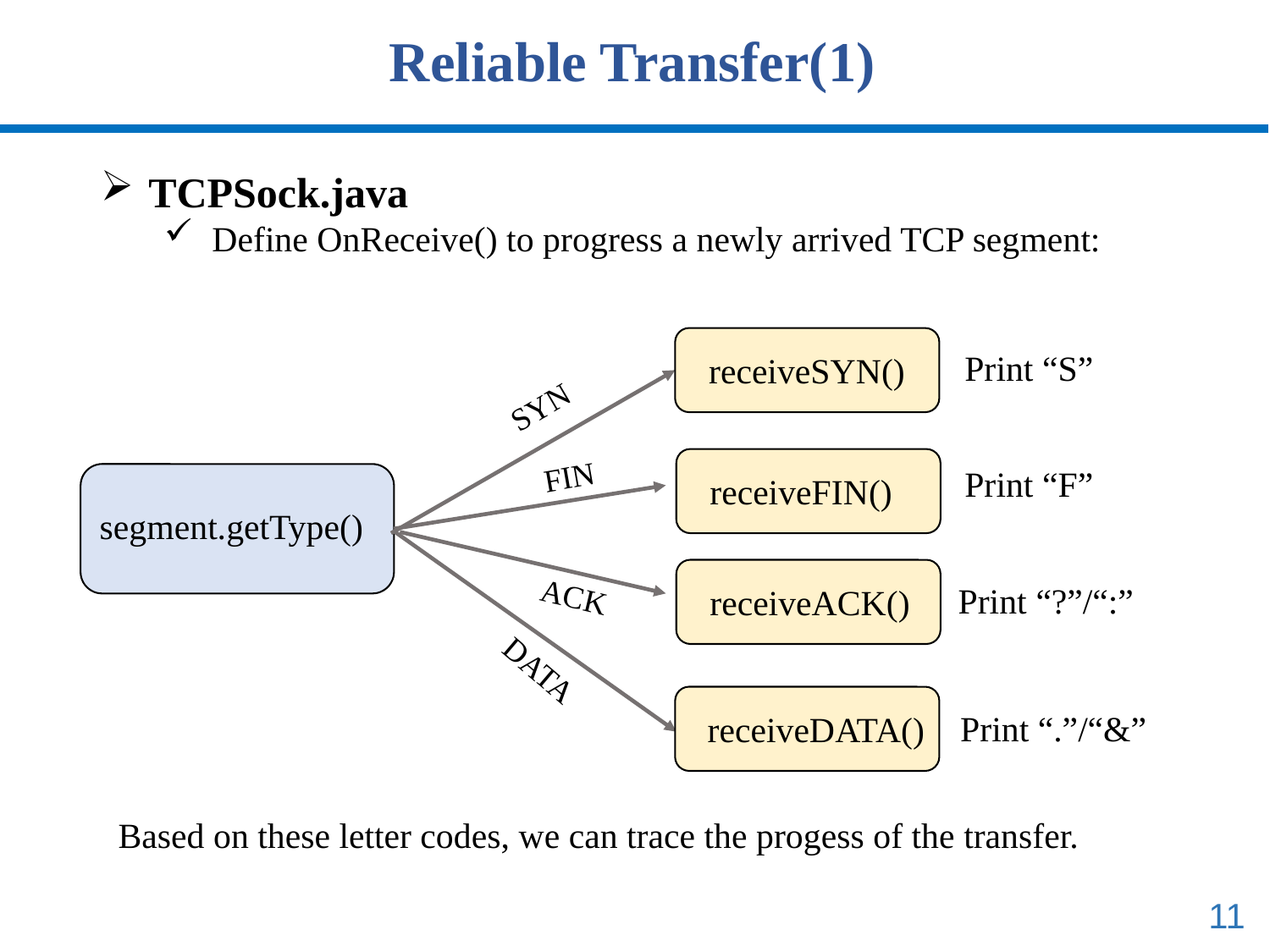

Reliable Transfer(1)
TCPSock.java
Define OnReceive() to progress a newly arrived TCP segment:

Print “S”
receiveSYN()
SYN

FIN
Print “F”
receiveFIN()

segment.getType()

ACK
Print “?”/“:”
receiveACK()
DATA

Print “.”/“&”
receiveDATA()
Based on these letter codes, we can trace the progess of the transfer.
11